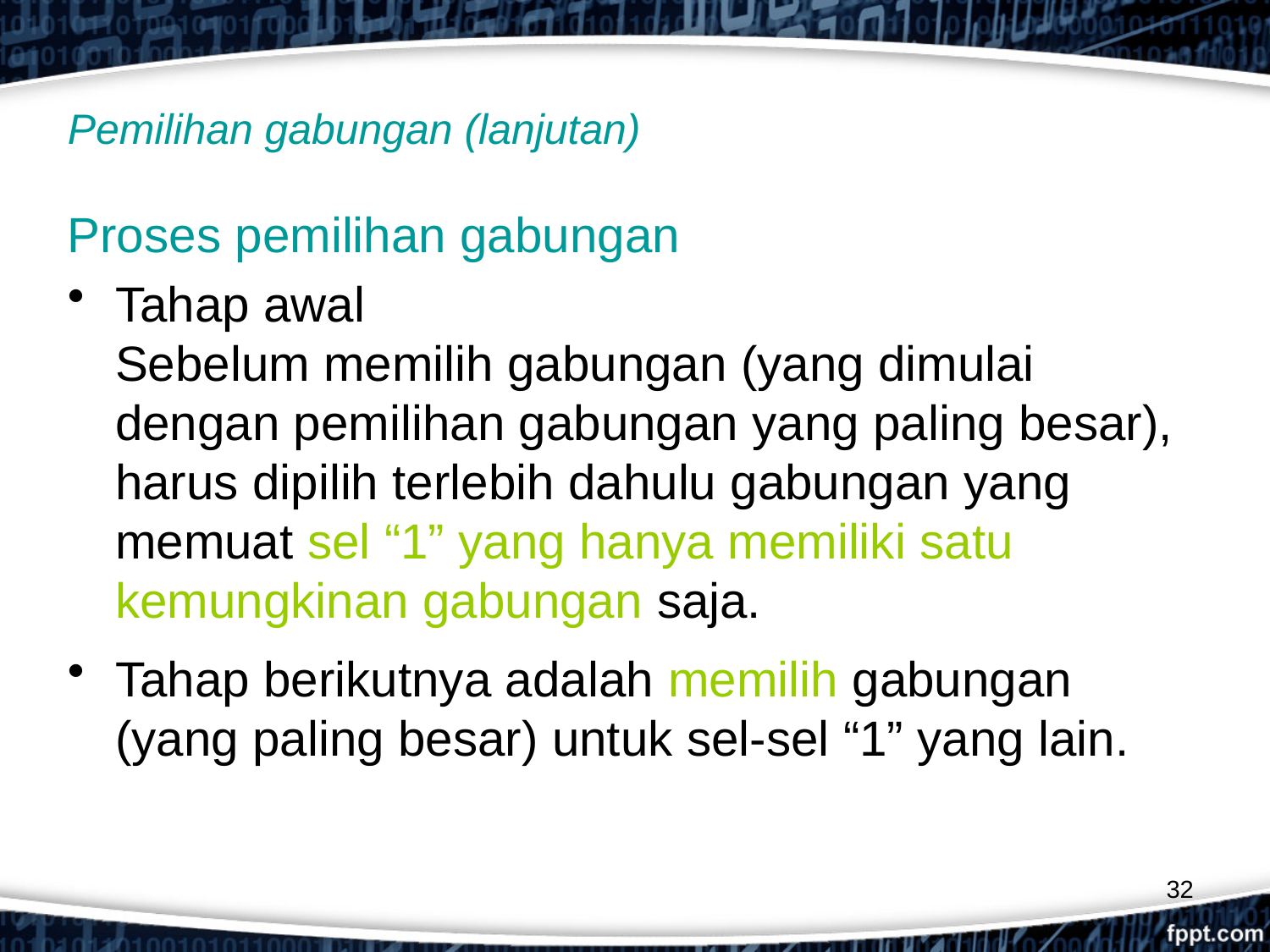

# Pemilihan gabungan (lanjutan)
Proses pemilihan gabungan
Tahap awal
	Sebelum memilih gabungan (yang dimulai dengan pemilihan gabungan yang paling besar), harus dipilih terlebih dahulu gabungan yang memuat sel “1” yang hanya memiliki satu kemungkinan gabungan saja.
Tahap berikutnya adalah memilih gabungan (yang paling besar) untuk sel-sel “1” yang lain.

32